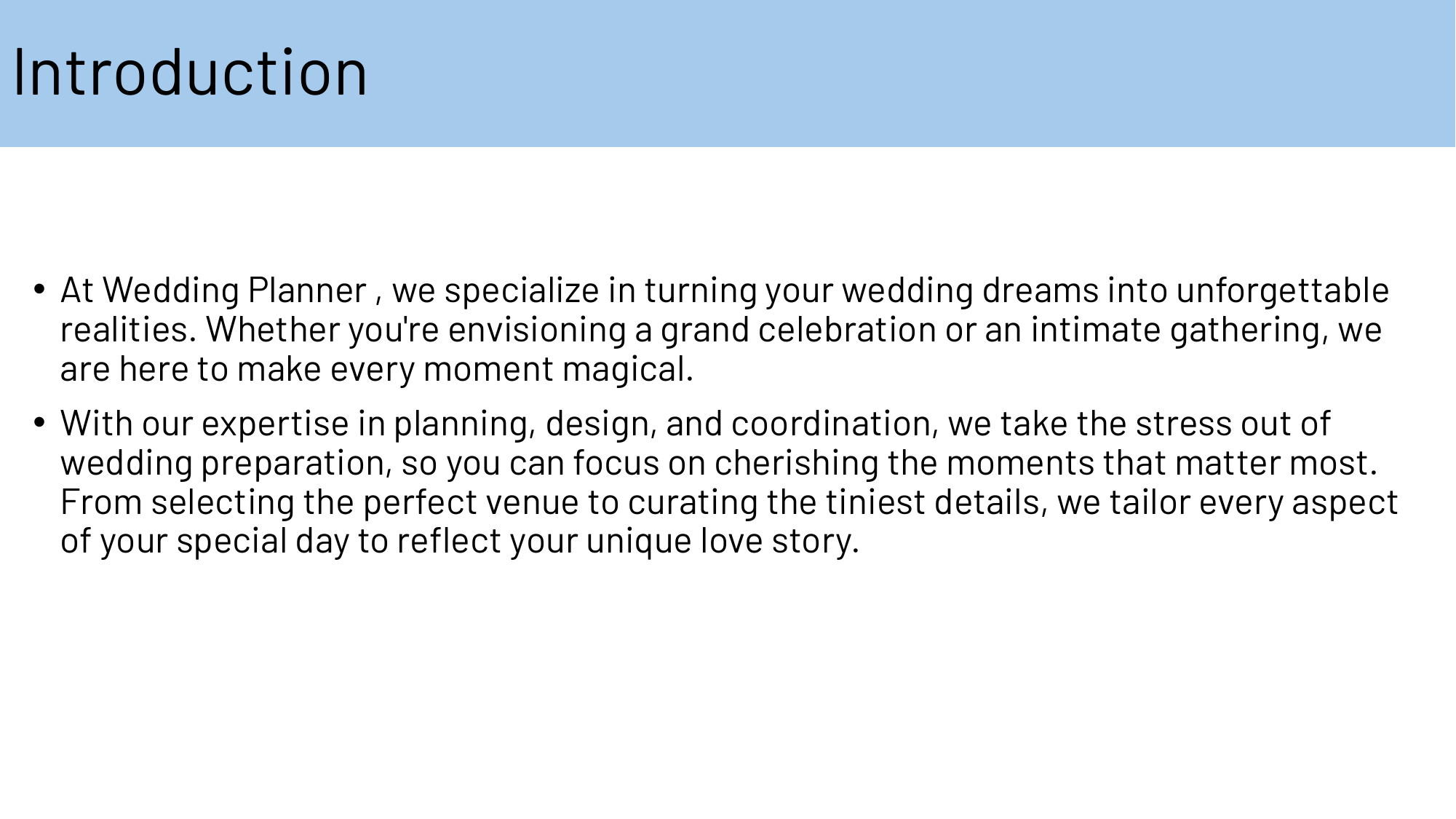

# Introduction
At Wedding Planner , we specialize in turning your wedding dreams into unforgettable realities. Whether you're envisioning a grand celebration or an intimate gathering, we are here to make every moment magical.
With our expertise in planning, design, and coordination, we take the stress out of wedding preparation, so you can focus on cherishing the moments that matter most. From selecting the perfect venue to curating the tiniest details, we tailor every aspect of your special day to reflect your unique love story.